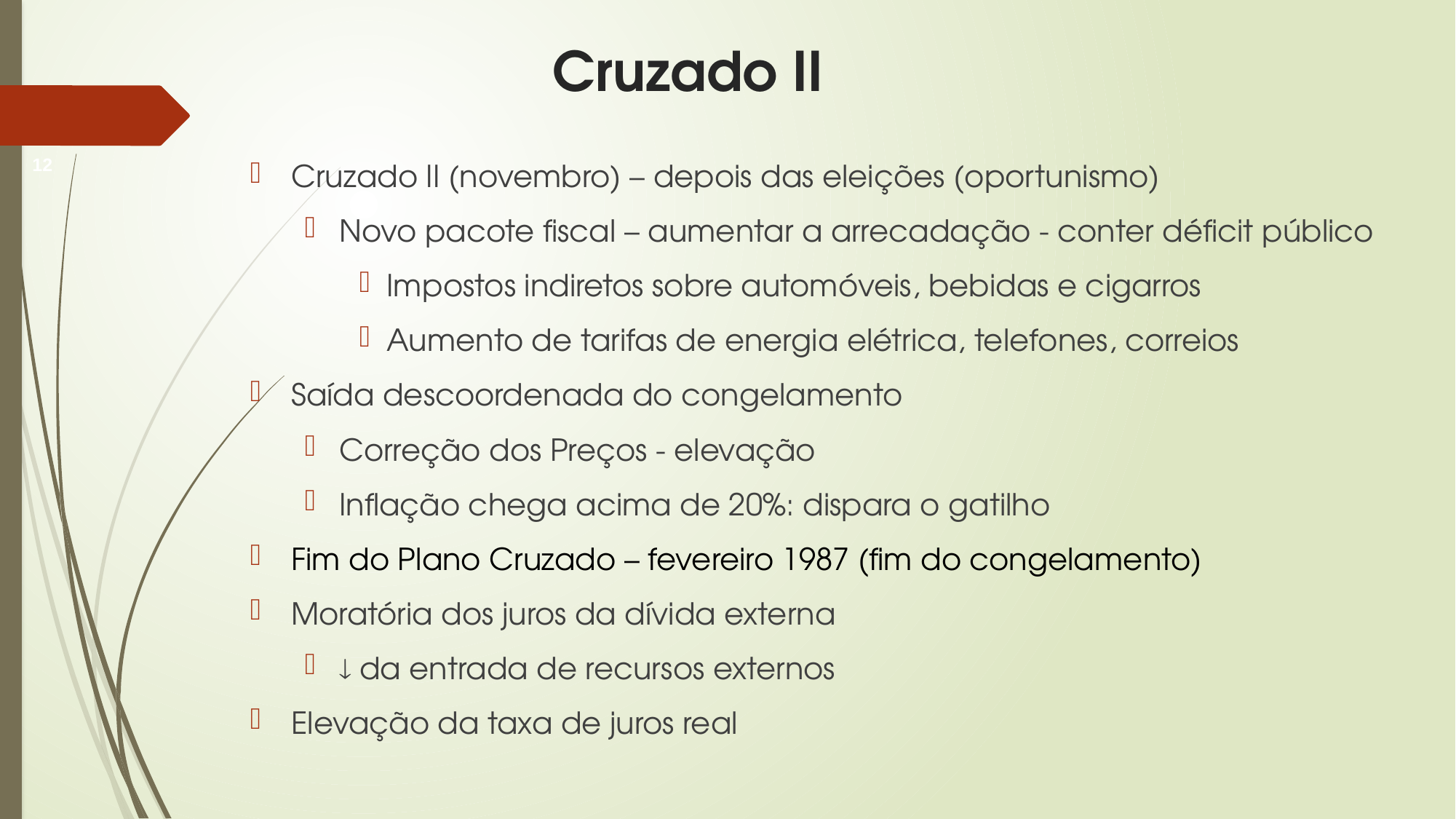

# Cruzado II
12
Cruzado II (novembro) – depois das eleições (oportunismo)
Novo pacote fiscal – aumentar a arrecadação - conter déficit público
Impostos indiretos sobre automóveis, bebidas e cigarros
Aumento de tarifas de energia elétrica, telefones, correios
Saída descoordenada do congelamento
Correção dos Preços - elevação
Inflação chega acima de 20%: dispara o gatilho
Fim do Plano Cruzado – fevereiro 1987 (fim do congelamento)
Moratória dos juros da dívida externa
↓ da entrada de recursos externos
Elevação da taxa de juros real